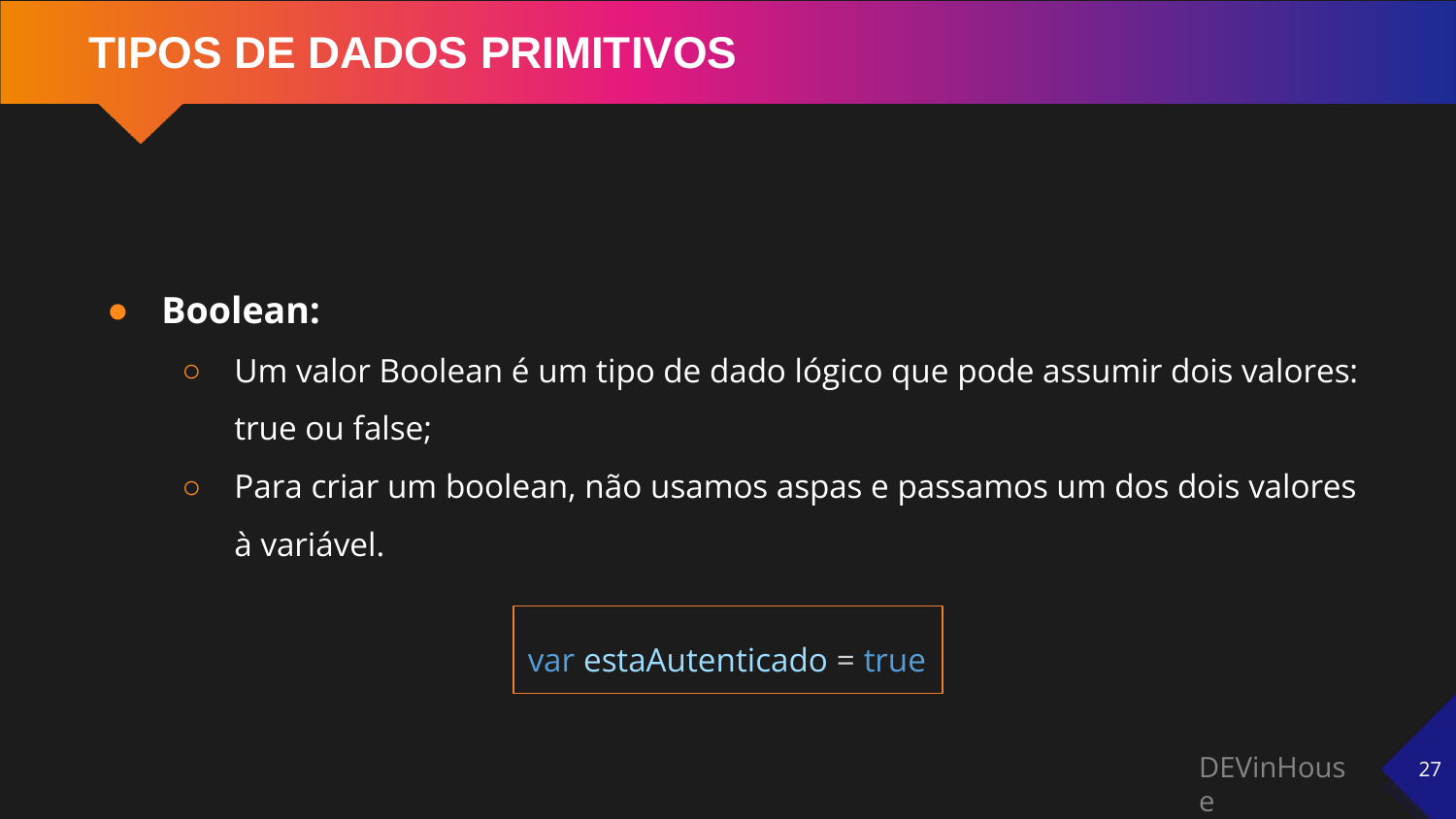

# TIPOS DE DADOS PRIMITIVOS
Boolean:
Um valor Boolean é um tipo de dado lógico que pode assumir dois valores: true ou false;
Para criar um boolean, não usamos aspas e passamos um dos dois valores à variável.
var estaAutenticado = true
27